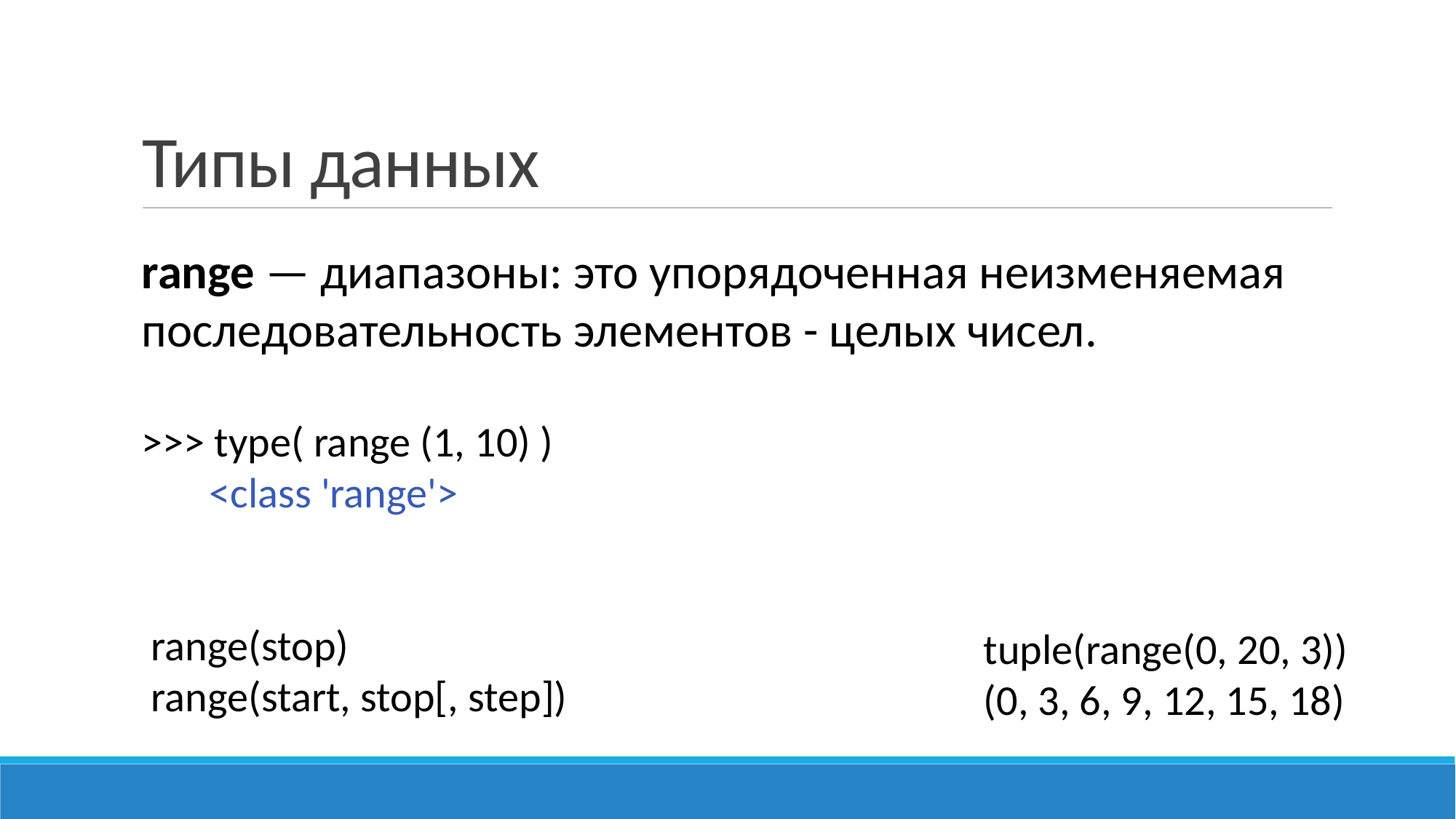

# Типы данных
range — диапазоны: это упорядоченная неизменяемая последовательность элементов - целых чисел.

>>> type( range (1, 10) )
       <class 'range'>

 range(stop)
 range(start, stop[, step])
tuple(range(0, 20, 3))
(0, 3, 6, 9, 12, 15, 18)